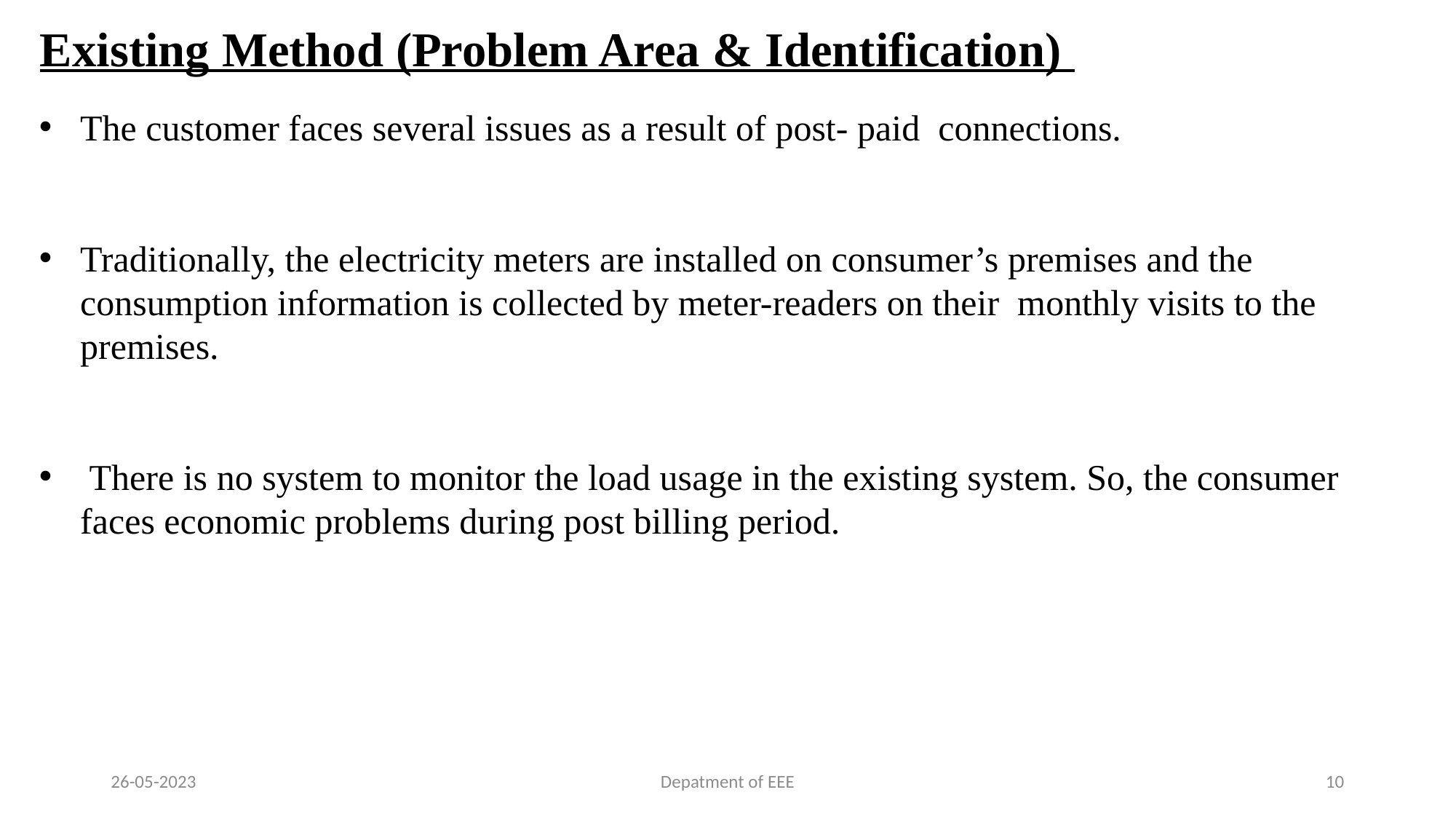

Existing Method (Problem Area & Identification)
The customer faces several issues as a result of post- paid  connections.

Traditionally, the electricity meters are installed on consumer’s premises and the consumption information is collected by meter-readers on their  monthly visits to the premises.

 There is no system to monitor the load usage in the existing system. So, the consumer faces economic problems during post billing period.

26-05-2023
Depatment of EEE
10